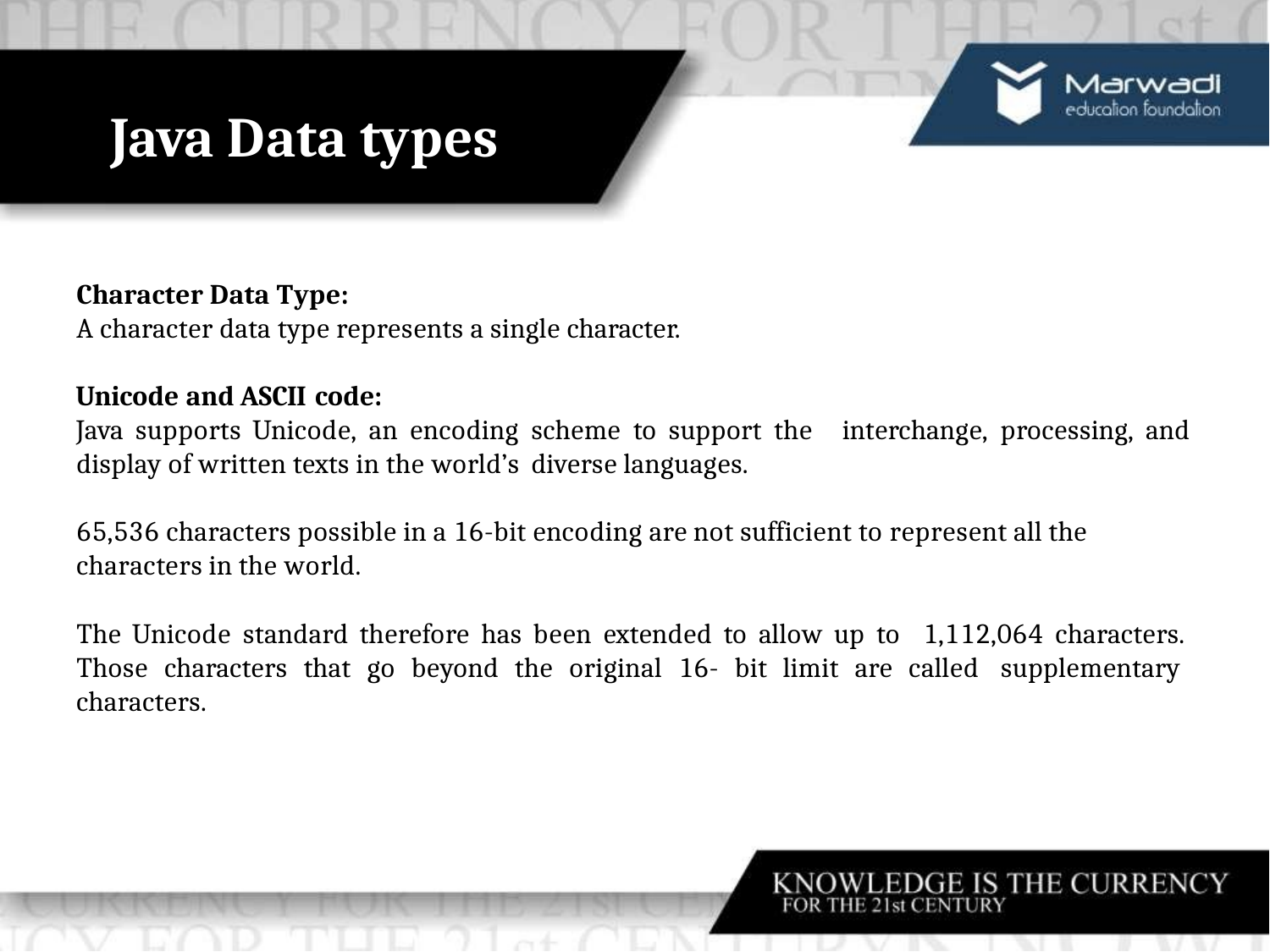

# Java Data types
Character Data Type:
A character data type represents a single character.
Unicode and ASCII code:
Java supports Unicode, an encoding scheme to support the
display of written texts in the world’s diverse languages.
interchange, processing, and
65,536 characters possible in a 16-bit encoding are not sufficient to represent all the characters in the world.

The Unicode standard therefore has been extended to allow up to 1,112,064 characters.  Those characters that go beyond the original 16- bit limit are called supplementary  characters.